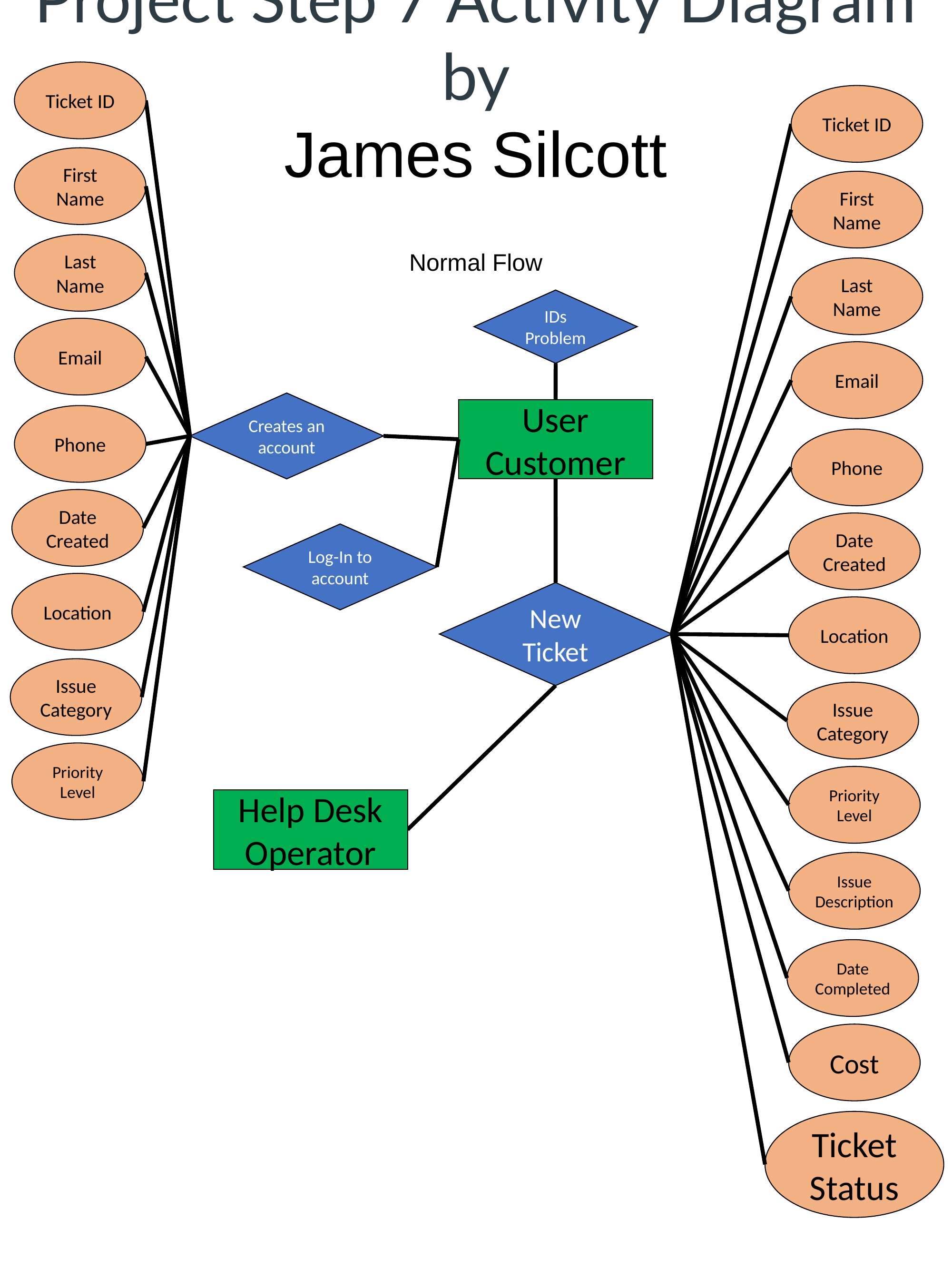

Project Step 7 Activity Diagram
by
James Silcott

Normal Flow
Ticket ID
Ticket ID
First Name
First Name
Last Name
Last Name
IDs Problem
Email
Email
Creates an account
User
Customer
Phone
Phone
Date Created
Date Created
Log-In to account
Location
New Ticket
Location
Issue Category
Issue Category
Priority Level
Priority Level
Help Desk Operator
Issue Description
Date Completed
Cost
Ticket Status